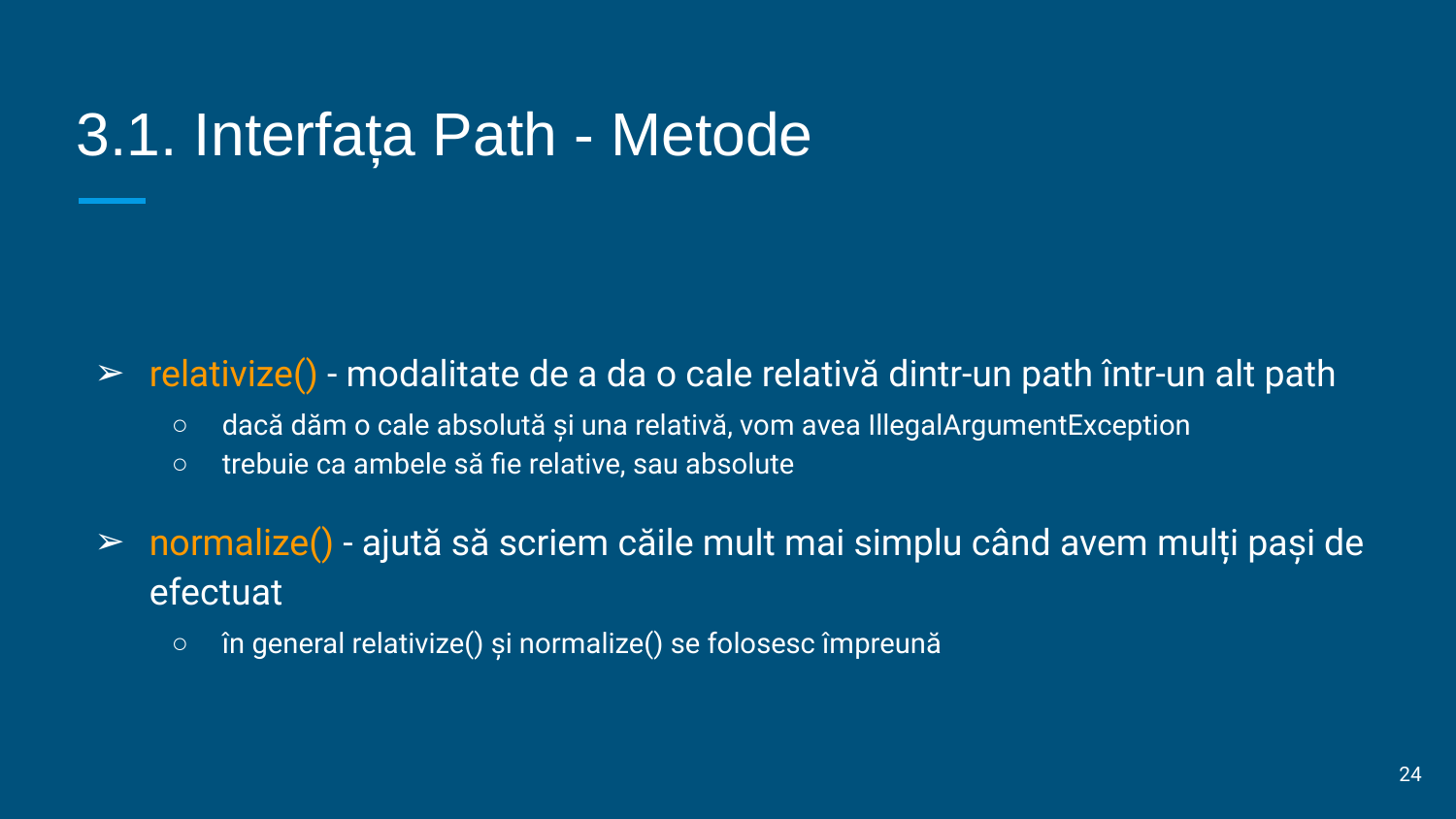

# 3.1. Interfața Path - Metode
relativize() - modalitate de a da o cale relativă dintr-un path într-un alt path
dacă dăm o cale absolută și una relativă, vom avea IllegalArgumentException
trebuie ca ambele să fie relative, sau absolute
normalize() - ajută să scriem căile mult mai simplu când avem mulți pași de efectuat
în general relativize() și normalize() se folosesc împreună
24